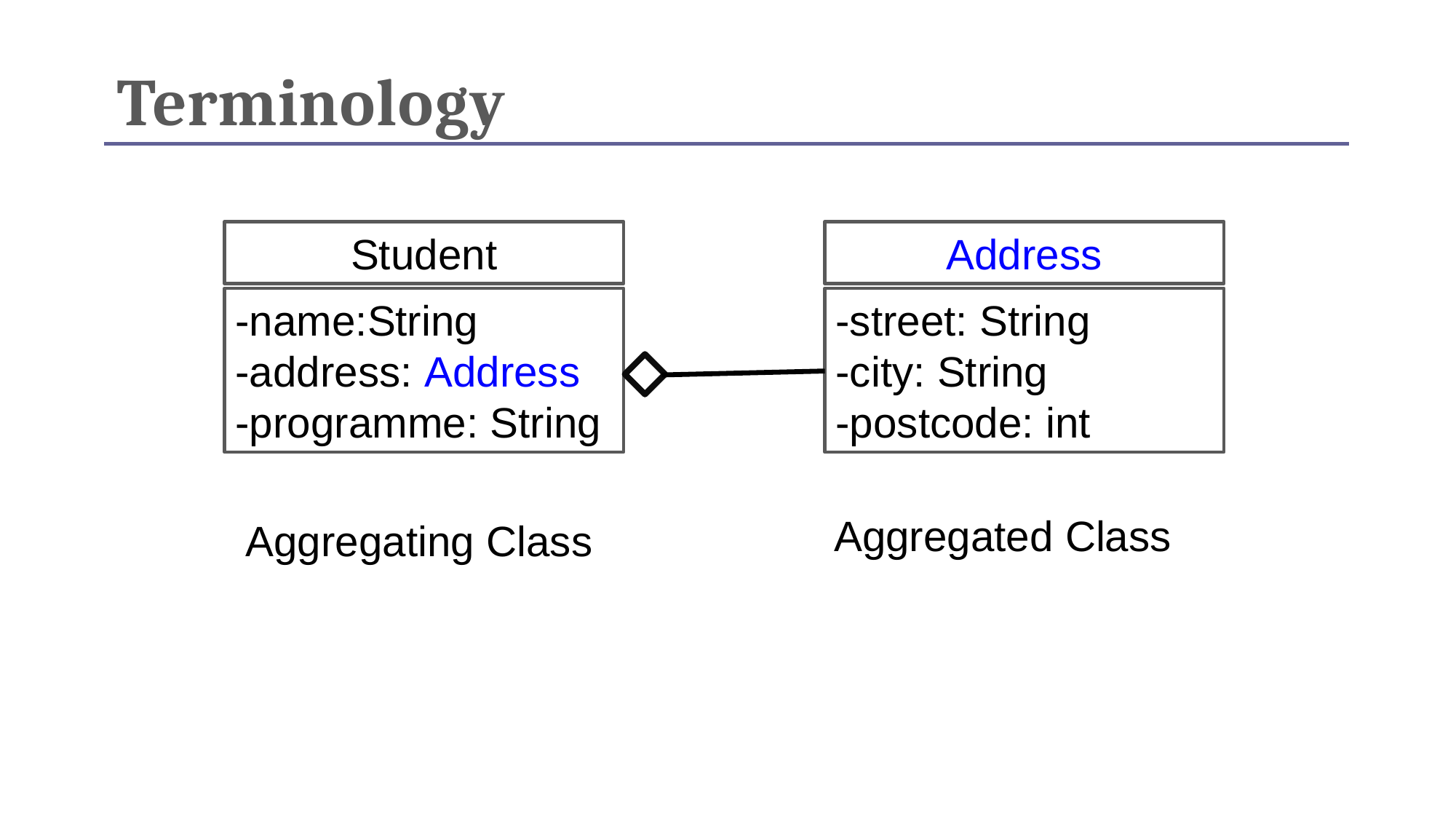

# Terminology
Student
-name:String
-address: Address
-programme: String
Address
-street: String
-city: String
-postcode: int

Aggregated Class
Aggregating Class
17